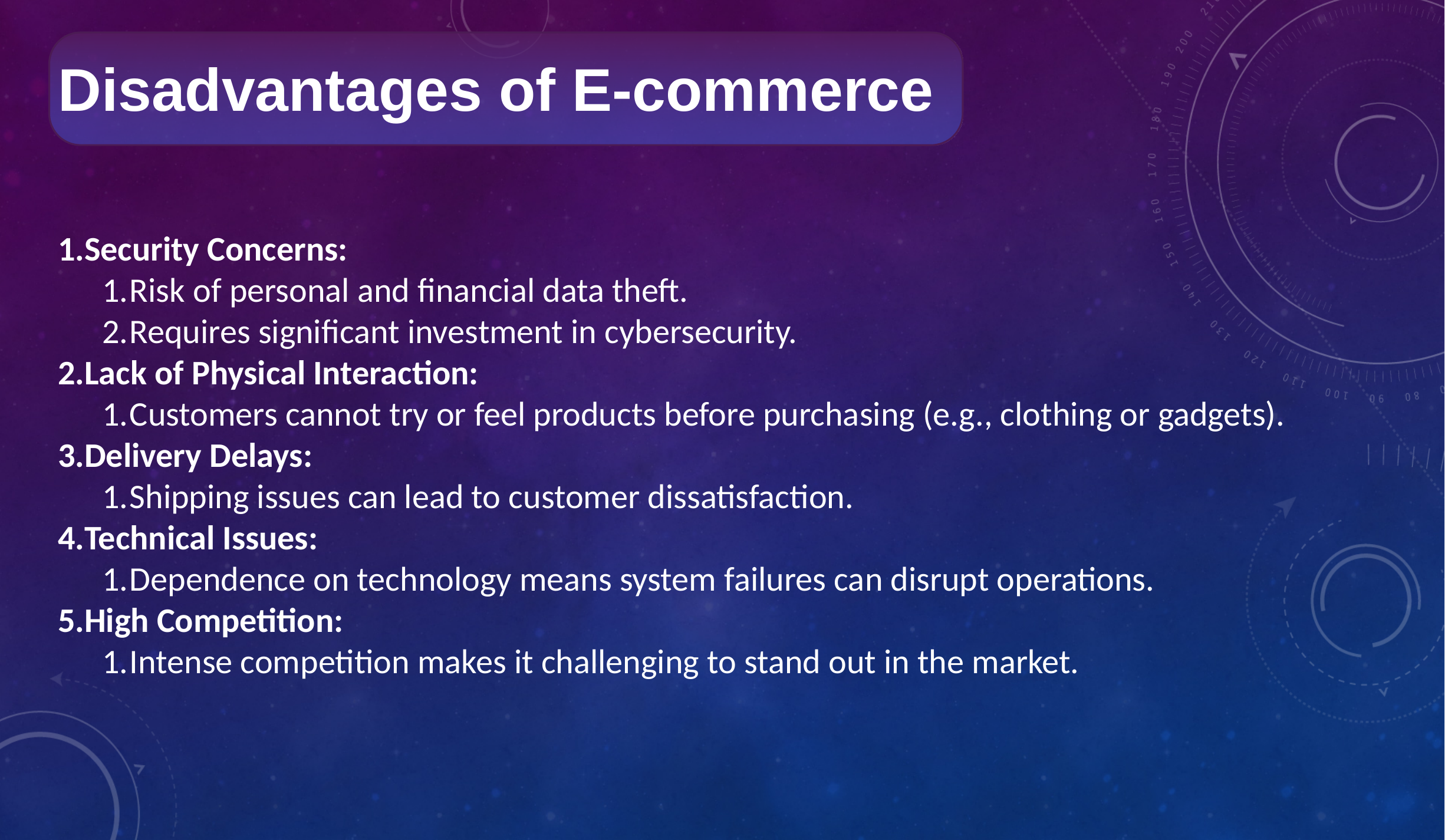

Disadvantages of E-commerce
Security Concerns:
Risk of personal and financial data theft.
Requires significant investment in cybersecurity.
Lack of Physical Interaction:
Customers cannot try or feel products before purchasing (e.g., clothing or gadgets).
Delivery Delays:
Shipping issues can lead to customer dissatisfaction.
Technical Issues:
Dependence on technology means system failures can disrupt operations.
High Competition:
Intense competition makes it challenging to stand out in the market.